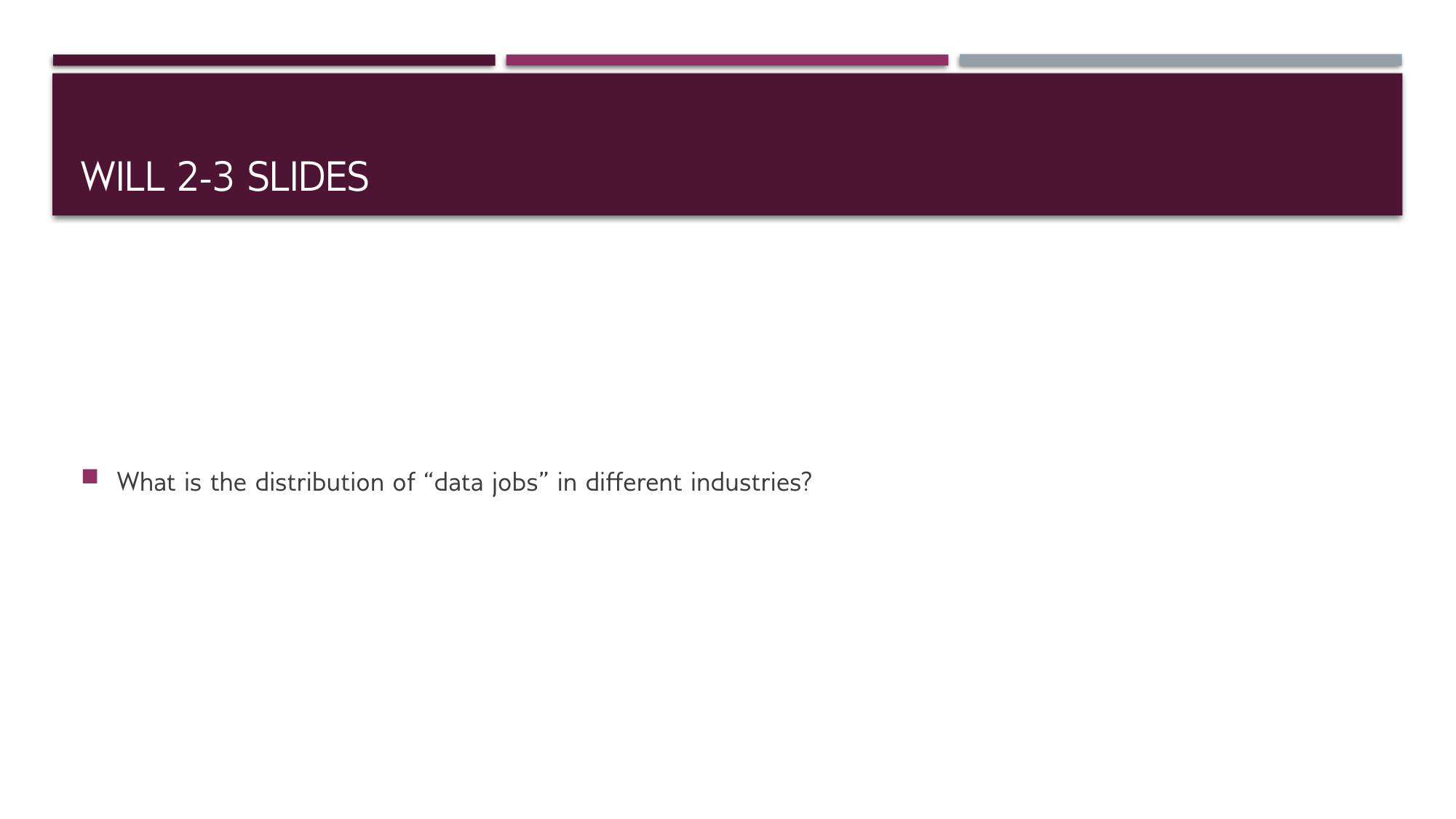

# Will 2-3 Slides
What is the distribution of “data jobs” in different industries?